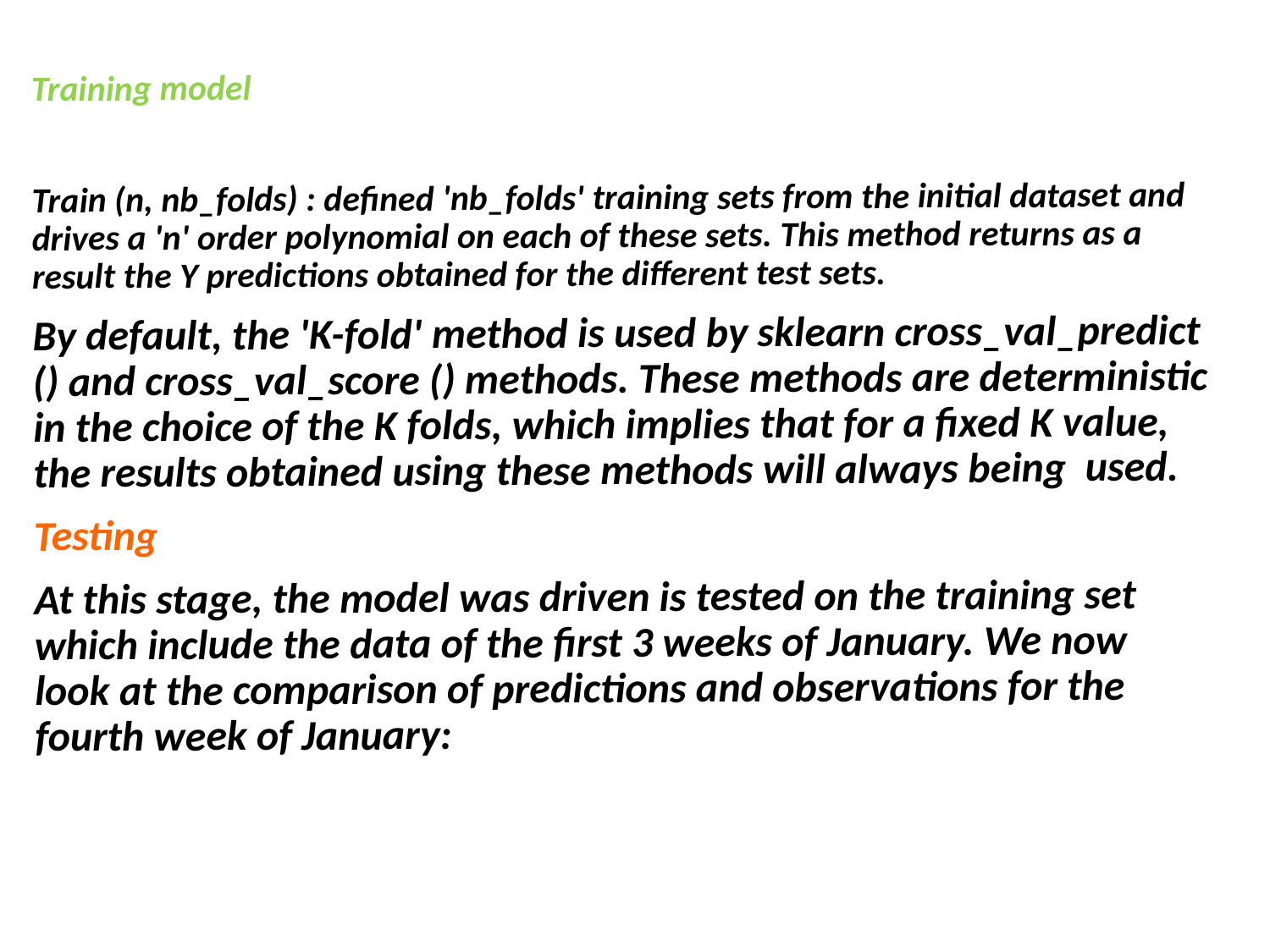

Training model

Train (n, nb_folds) : defined 'nb_folds' training sets from the initial dataset and drives a 'n' order polynomial on each of these sets. This method returns as a result the Y predictions obtained for the different test sets.
By default, the 'K-fold' method is used by sklearn cross_val_predict () and cross_val_score () methods. These methods are deterministic in the choice of the K folds, which implies that for a fixed K value, the results obtained using these methods will always being  used.
Testing
At this stage, the model was driven is tested on the training set which include the data of the first 3 weeks of January. We now look at the comparison of predictions and observations for the fourth week of January: